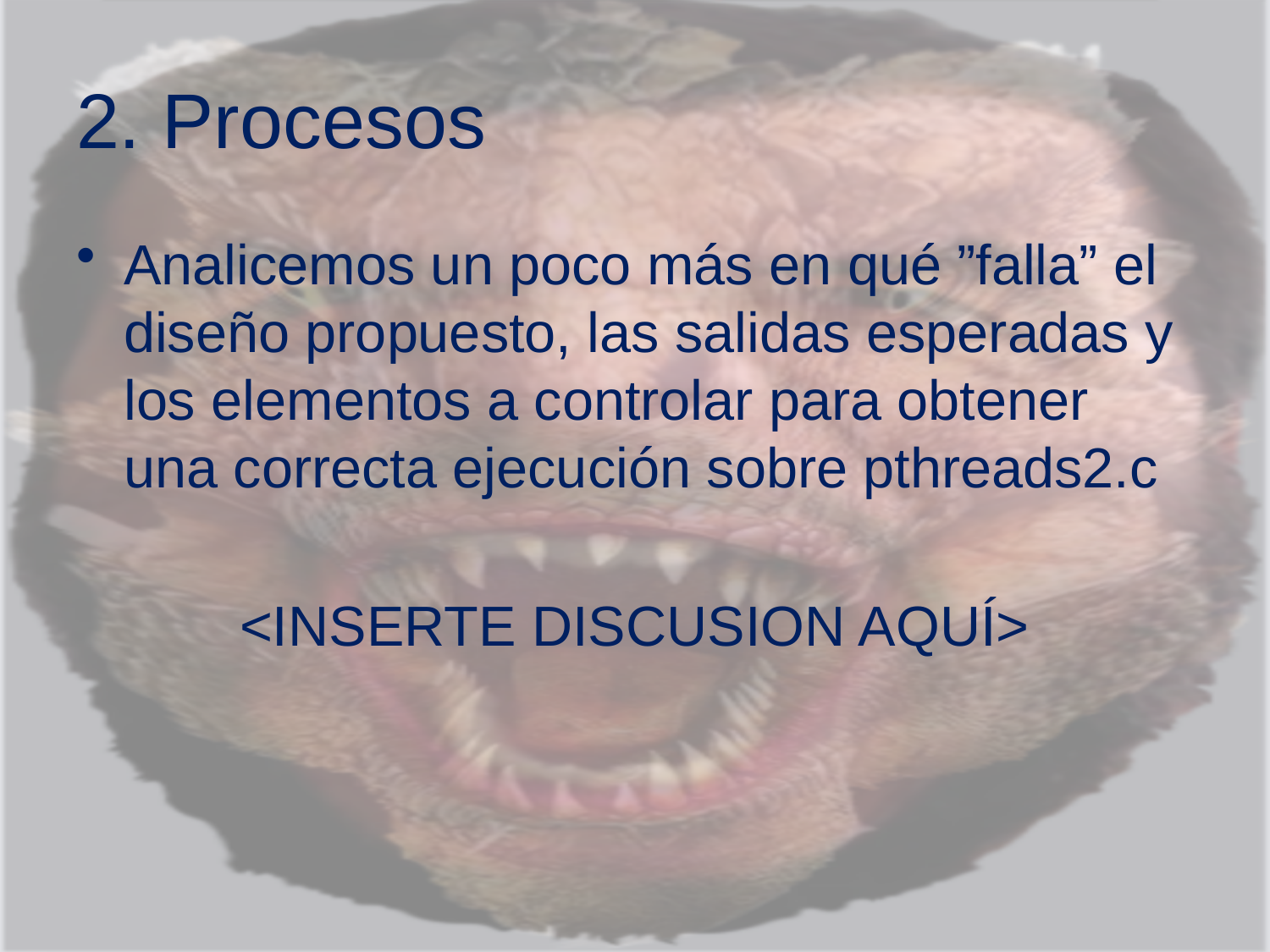

# 2. Procesos
Analicemos un poco más en qué ”falla” el diseño propuesto, las salidas esperadas y los elementos a controlar para obtener una correcta ejecución sobre pthreads2.c

<INSERTE DISCUSION AQUÍ>